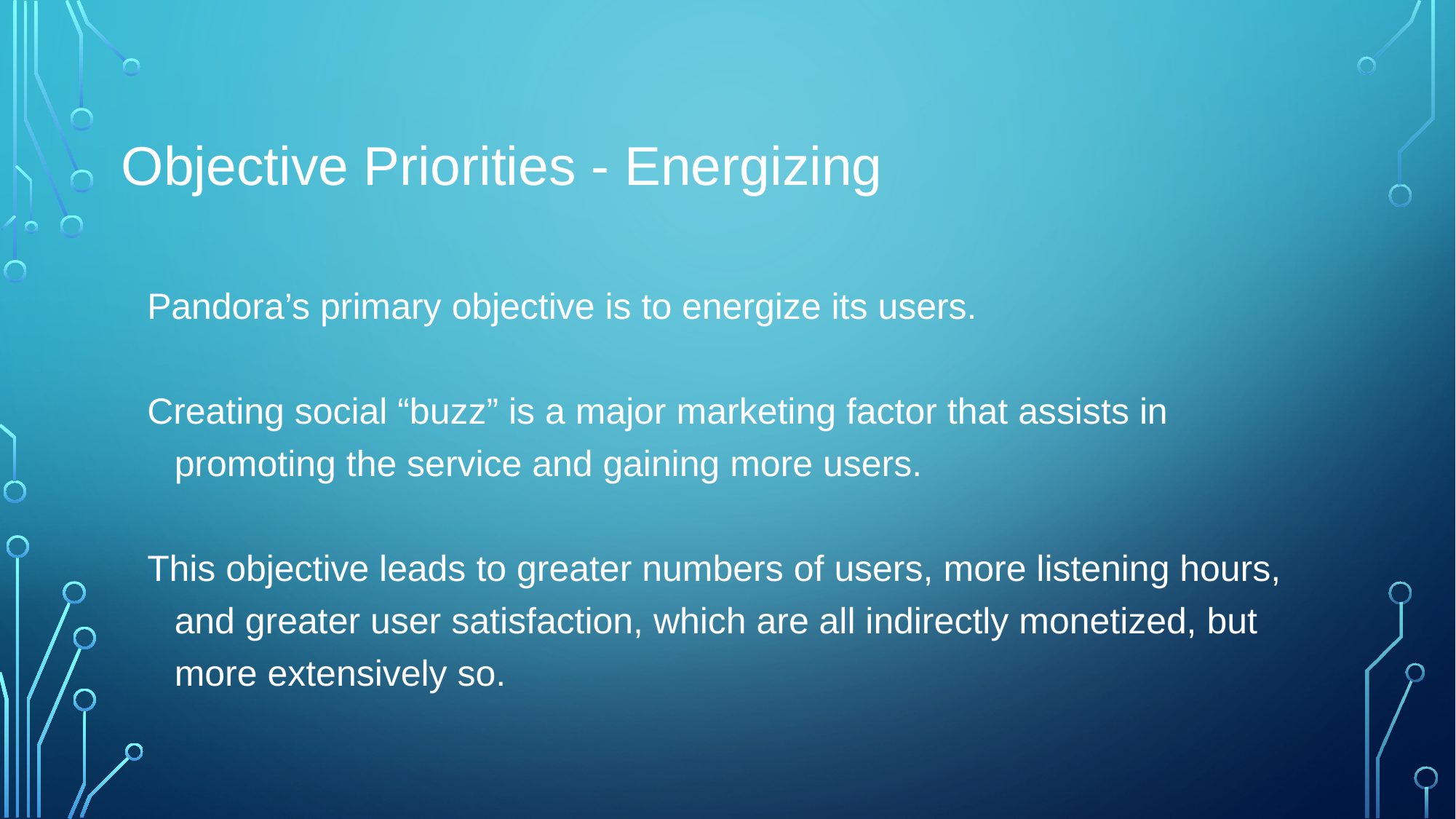

# Objective Priorities - Energizing
Pandora’s primary objective is to energize its users.

Creating social “buzz” is a major marketing factor that assists in promoting the service and gaining more users.

This objective leads to greater numbers of users, more listening hours, and greater user satisfaction, which are all indirectly monetized, but more extensively so.